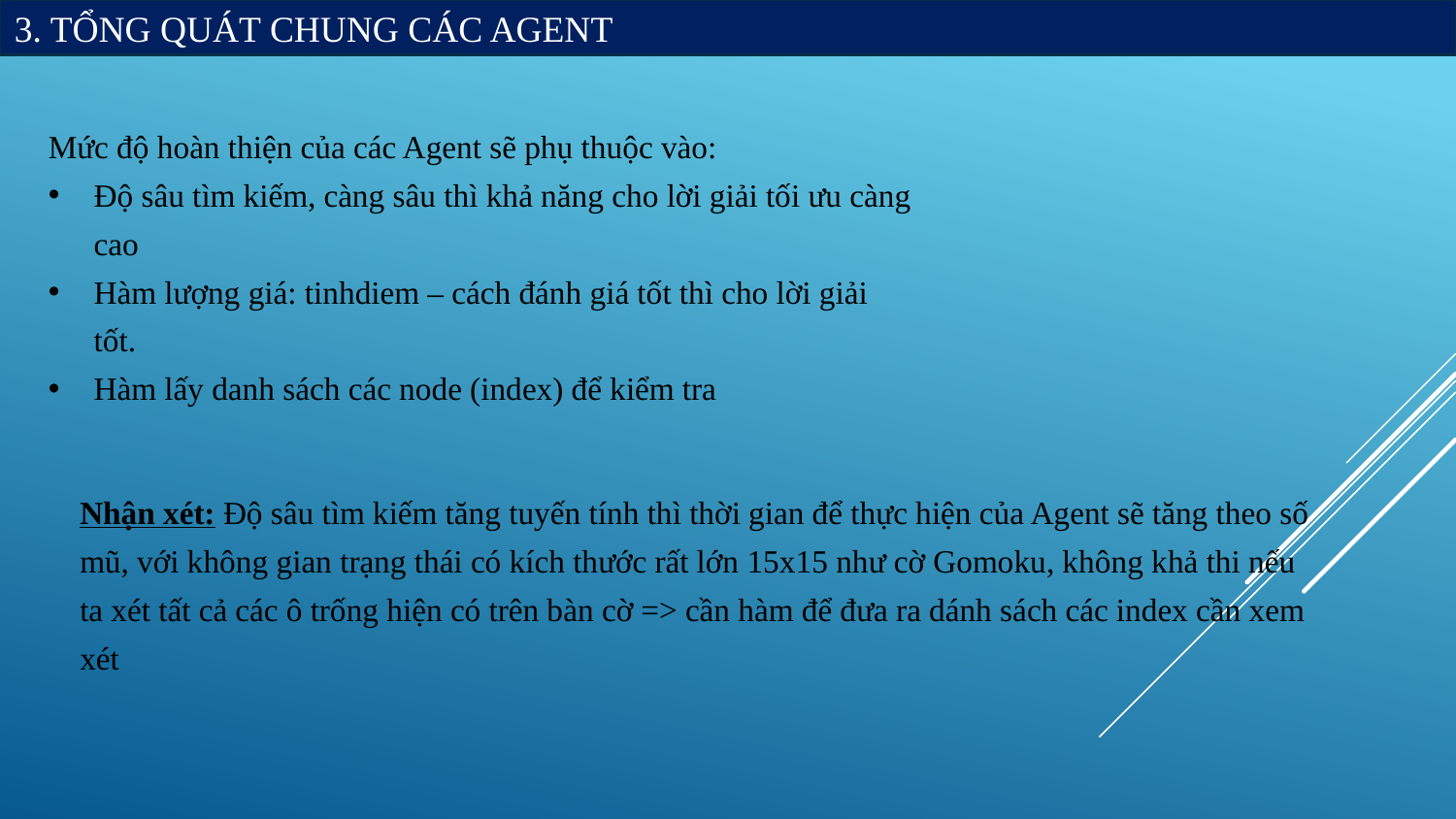

3. TỔNG QUÁT CHUNG CÁC AGENT
Mức độ hoàn thiện của các Agent sẽ phụ thuộc vào:
Độ sâu tìm kiếm, càng sâu thì khả năng cho lời giải tối ưu càng cao
Hàm lượng giá: tinhdiem – cách đánh giá tốt thì cho lời giải tốt.
Hàm lấy danh sách các node (index) để kiểm tra
Nhận xét: Độ sâu tìm kiếm tăng tuyến tính thì thời gian để thực hiện của Agent sẽ tăng theo số mũ, với không gian trạng thái có kích thước rất lớn 15x15 như cờ Gomoku, không khả thi nếu ta xét tất cả các ô trống hiện có trên bàn cờ => cần hàm để đưa ra dánh sách các index cần xem xét